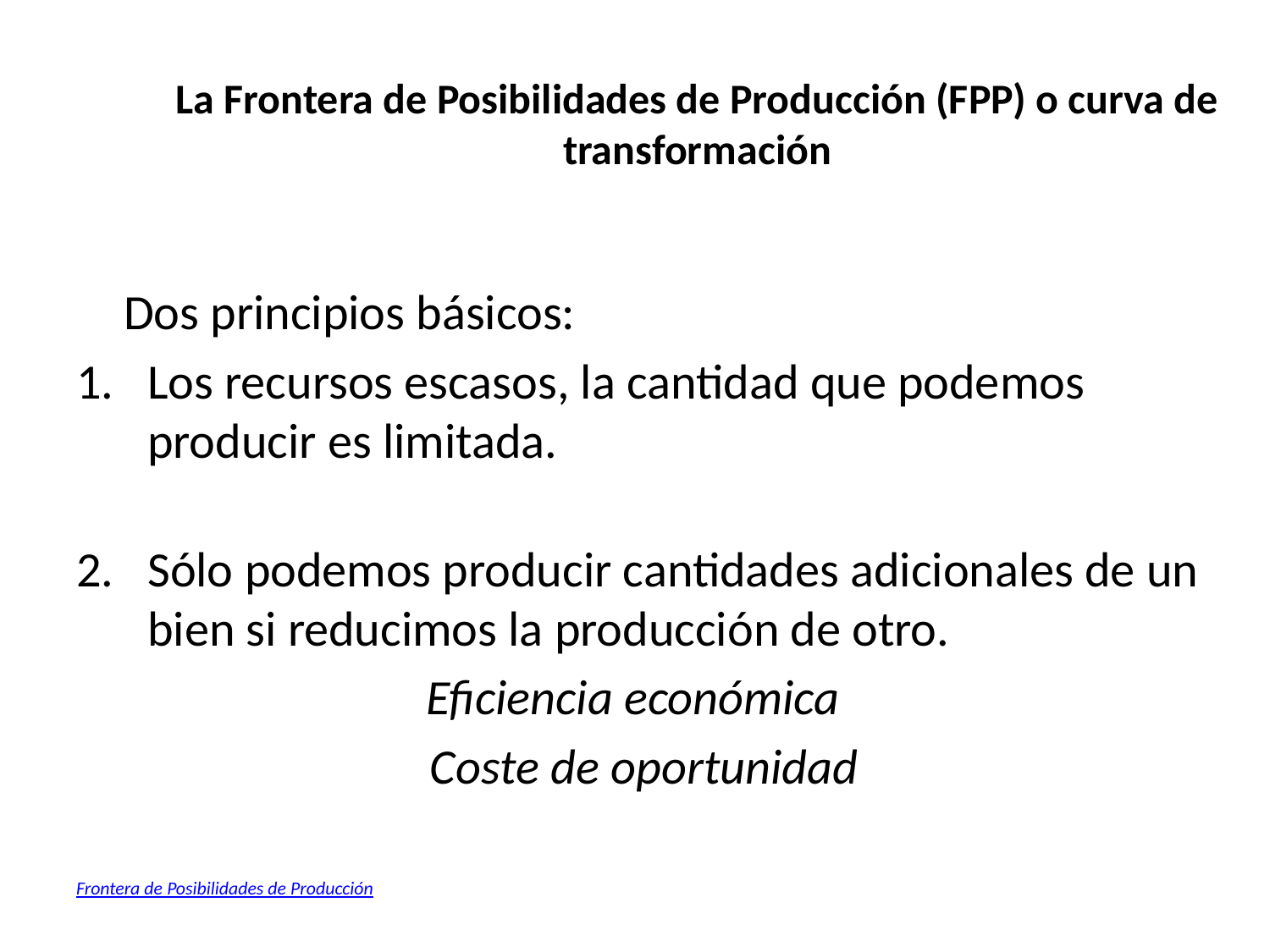

La Frontera de Posibilidades de Producción (FPP) o curva de
transformación
Dos principios básicos:
Los recursos escasos, la cantidad que podemos producir es limitada.
Sólo podemos producir cantidades adicionales de un bien si reducimos la producción de otro.
Eficiencia económica
Coste de oportunidad

Frontera de Posibilidades de Producción